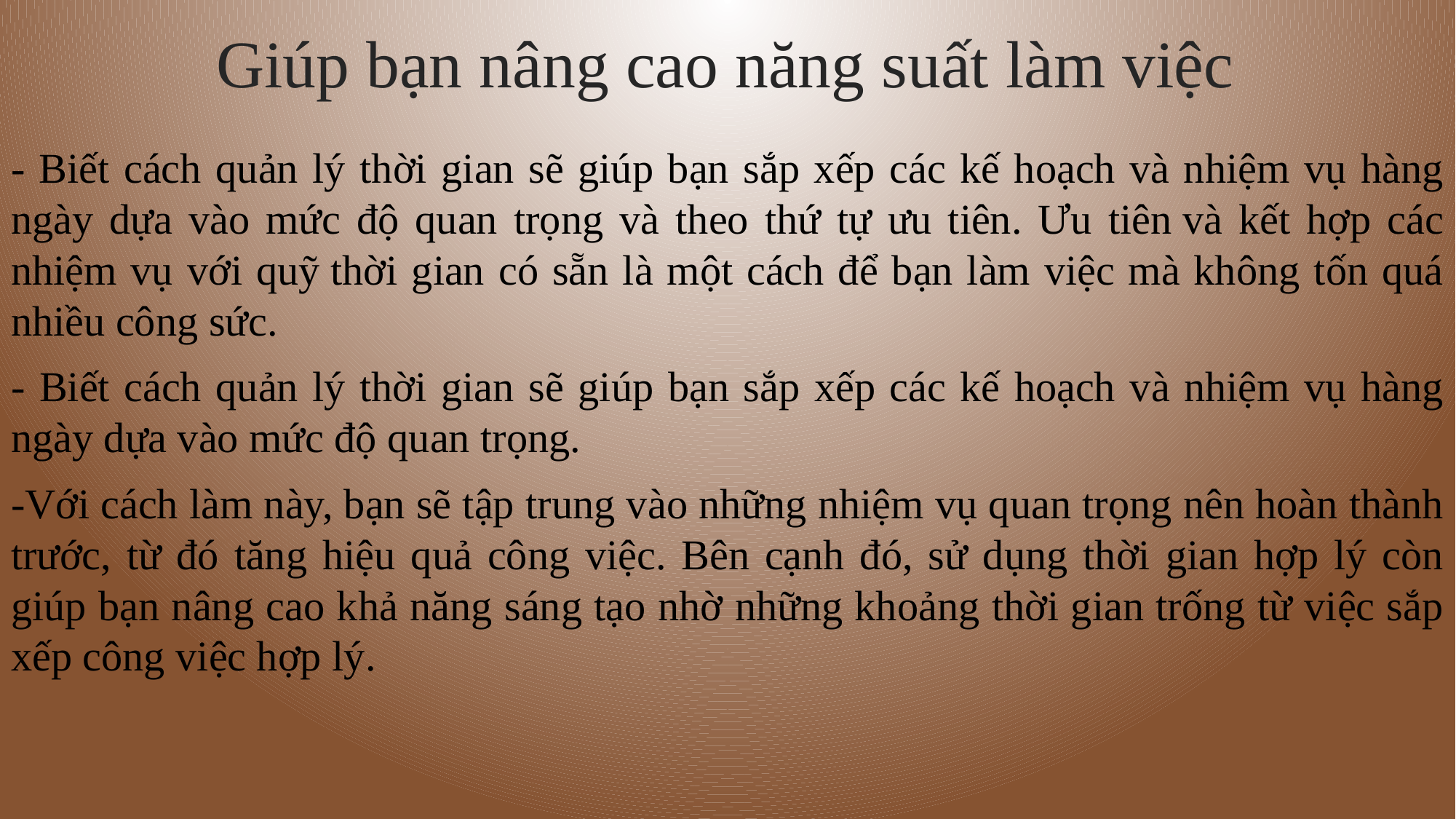

# Giúp bạn nâng cao năng suất làm việc
- Biết cách quản lý thời gian sẽ giúp bạn sắp xếp các kế hoạch và nhiệm vụ hàng ngày dựa vào mức độ quan trọng và theo thứ tự ưu tiên. Ưu tiên và kết hợp các nhiệm vụ với quỹ thời gian có sẵn là một cách để bạn làm việc mà không tốn quá nhiều công sức.
- Biết cách quản lý thời gian sẽ giúp bạn sắp xếp các kế hoạch và nhiệm vụ hàng ngày dựa vào mức độ quan trọng.
-Với cách làm này, bạn sẽ tập trung vào những nhiệm vụ quan trọng nên hoàn thành trước, từ đó tăng hiệu quả công việc. Bên cạnh đó, sử dụng thời gian hợp lý còn giúp bạn nâng cao khả năng sáng tạo nhờ những khoảng thời gian trống từ việc sắp xếp công việc hợp lý.